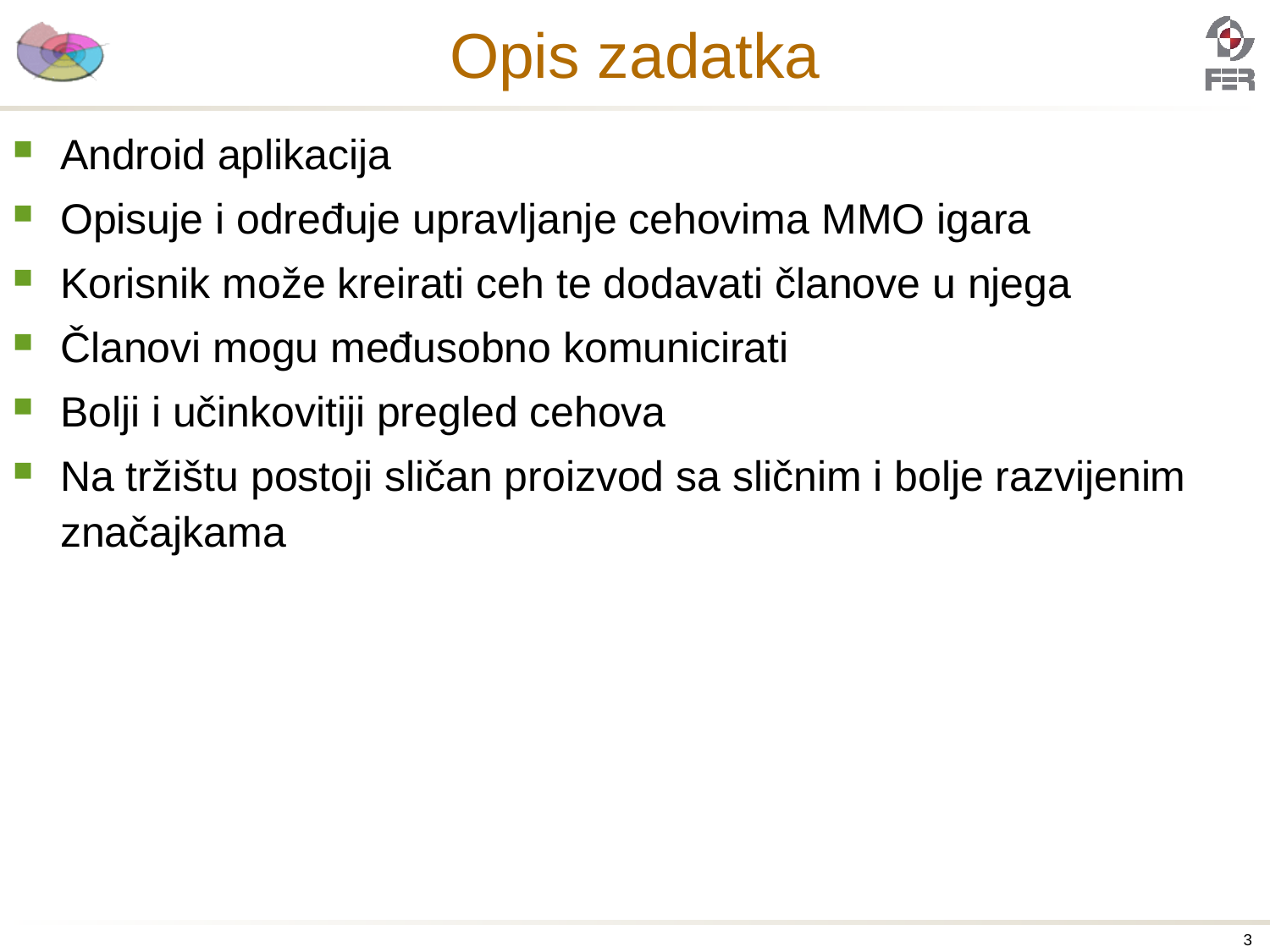

# Opis zadatka
Android aplikacija
Opisuje i određuje upravljanje cehovima MMO igara
Korisnik može kreirati ceh te dodavati članove u njega
Članovi mogu međusobno komunicirati
Bolji i učinkovitiji pregled cehova
Na tržištu postoji sličan proizvod sa sličnim i bolje razvijenim značajkama
3